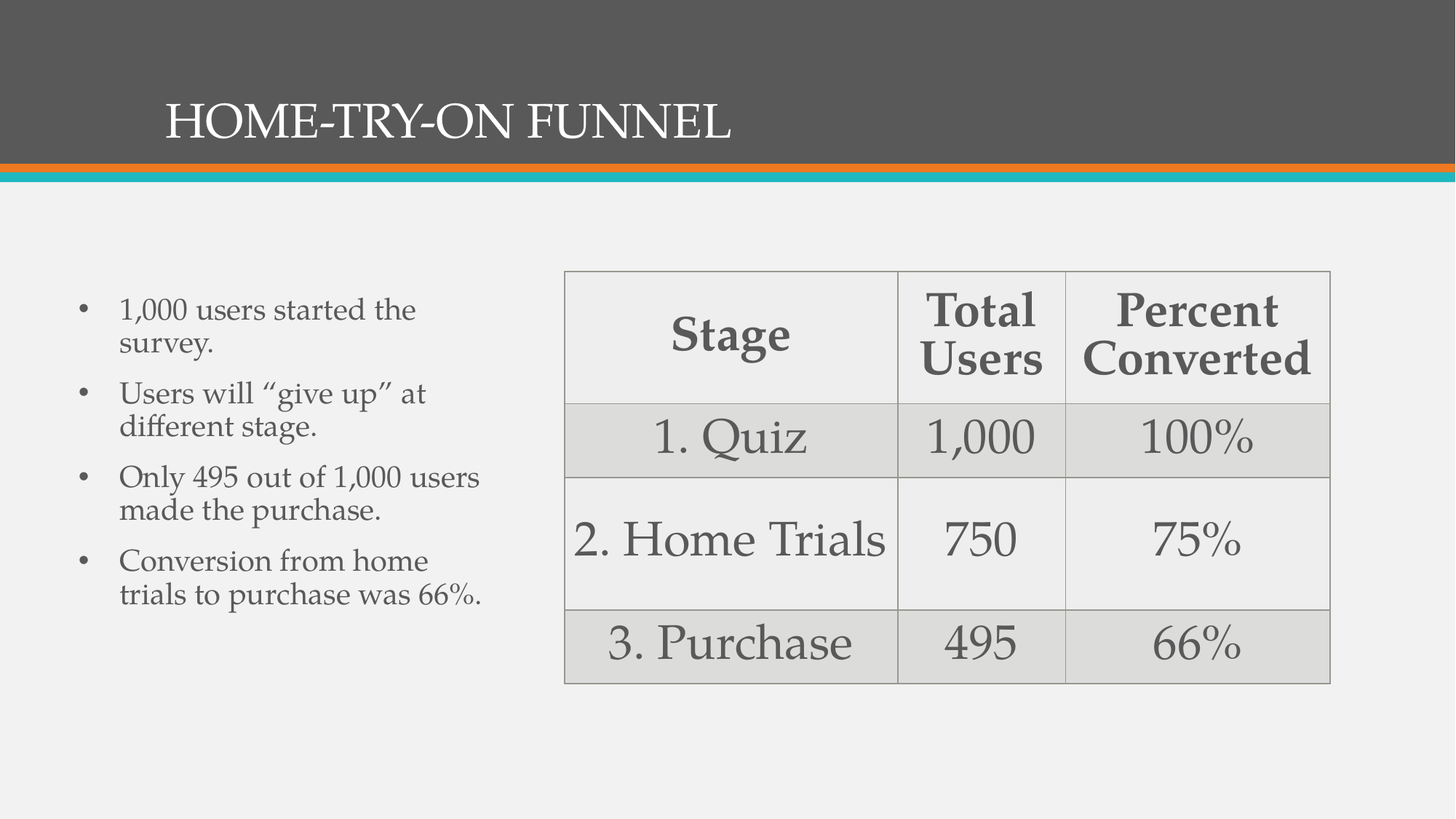

# HOME-TRY-ON FUNNEL
1,000 users started the survey.
Users will “give up” at different stage.
Only 495 out of 1,000 users made the purchase.
Conversion from home trials to purchase was 66%.

| Stage | Total Users | Percent Converted |
| --- | --- | --- |
| 1. Quiz | 1,000 | 100% |
| 2. Home Trials | 750 | 75% |
| 3. Purchase | 495 | 66% |